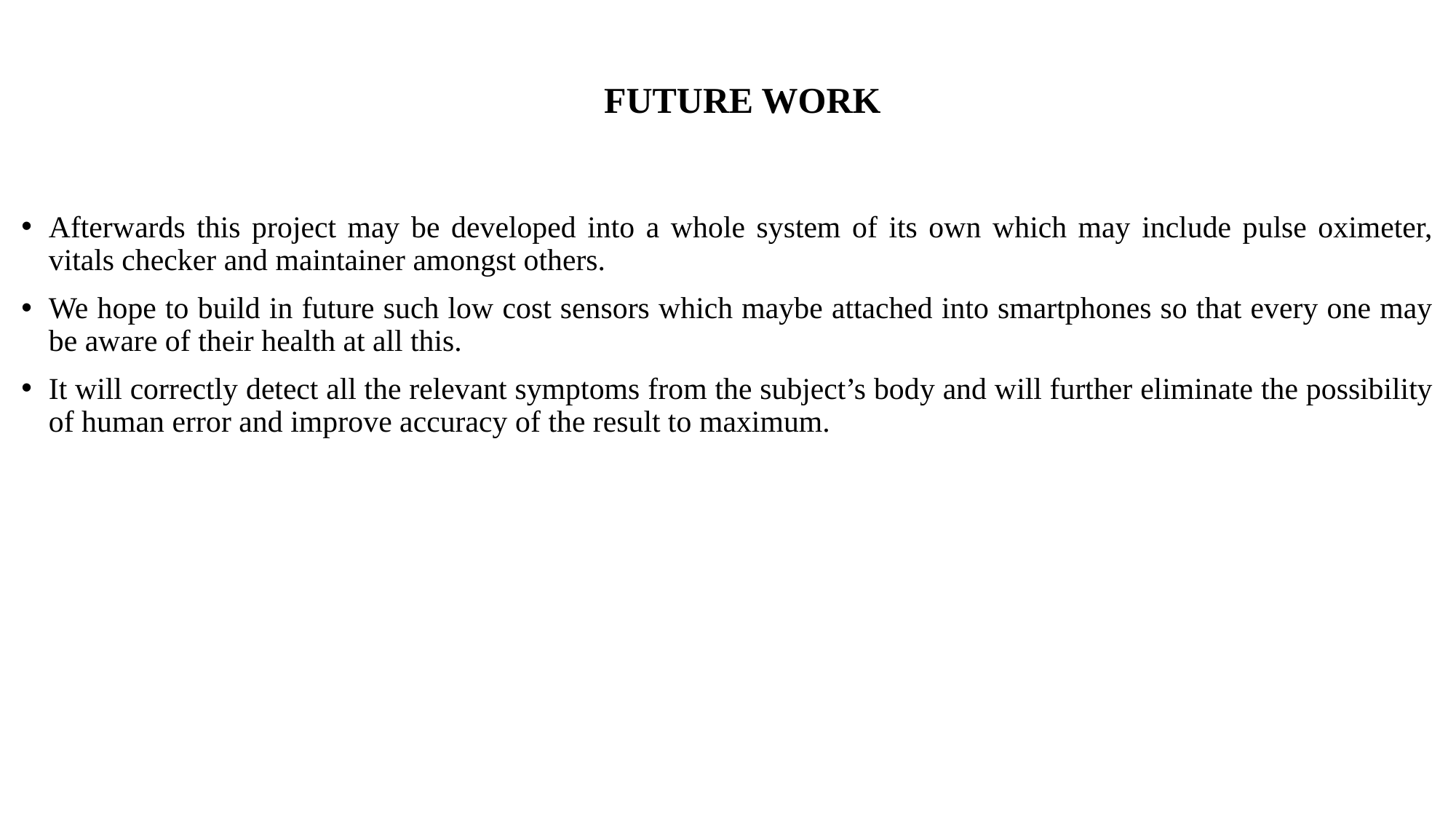

# FUTURE WORK

Afterwards this project may be developed into a whole system of its own which may include pulse oximeter, vitals checker and maintainer amongst others.
We hope to build in future such low cost sensors which maybe attached into smartphones so that every one may be aware of their health at all this.
It will correctly detect all the relevant symptoms from the subject’s body and will further eliminate the possibility of human error and improve accuracy of the result to maximum.